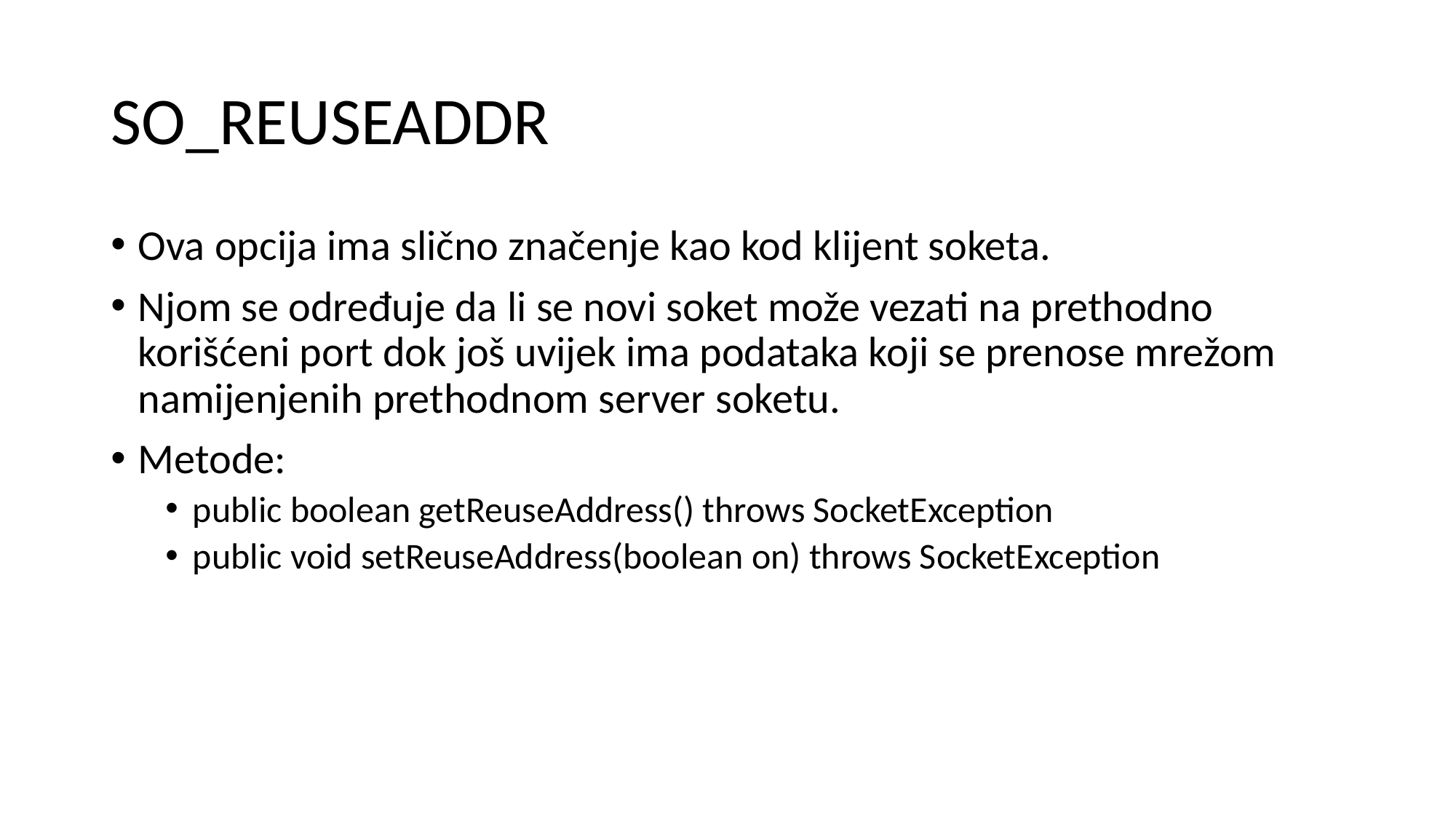

# SO_REUSEADDR
Ova opcija ima slično značenje kao kod klijent soketa.
Njom se određuje da li se novi soket može vezati na prethodno korišćeni port dok još uvijek ima podataka koji se prenose mrežom namijenjenih prethodnom server soketu.
Metode:
public boolean getReuseAddress() throws SocketException
public void setReuseAddress(boolean on) throws SocketException